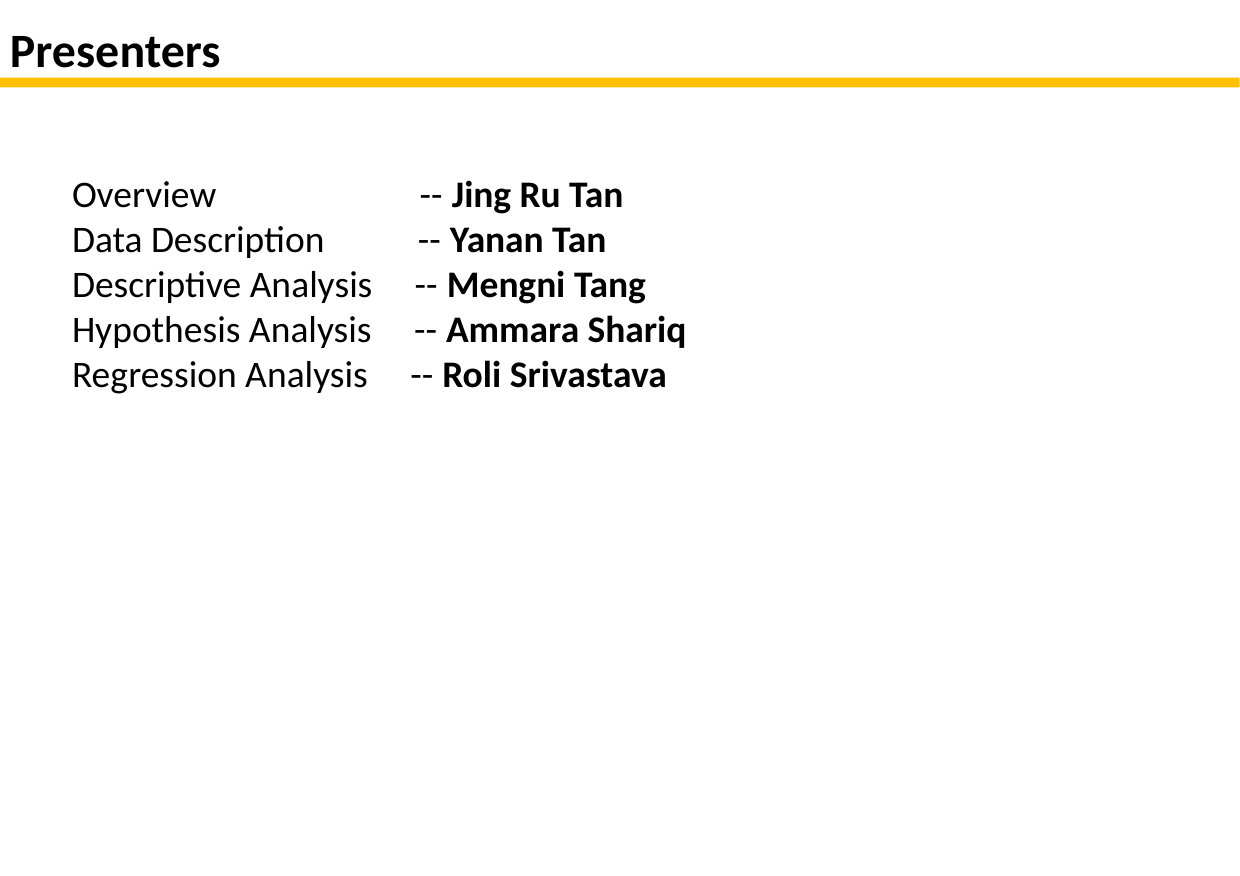

# Presenters
Overview                        -- Jing Ru Tan
Data Description           -- Yanan Tan
Descriptive Analysis     -- Mengni Tang
Hypothesis Analysis     -- Ammara Shariq
Regression Analysis     -- Roli Srivastava